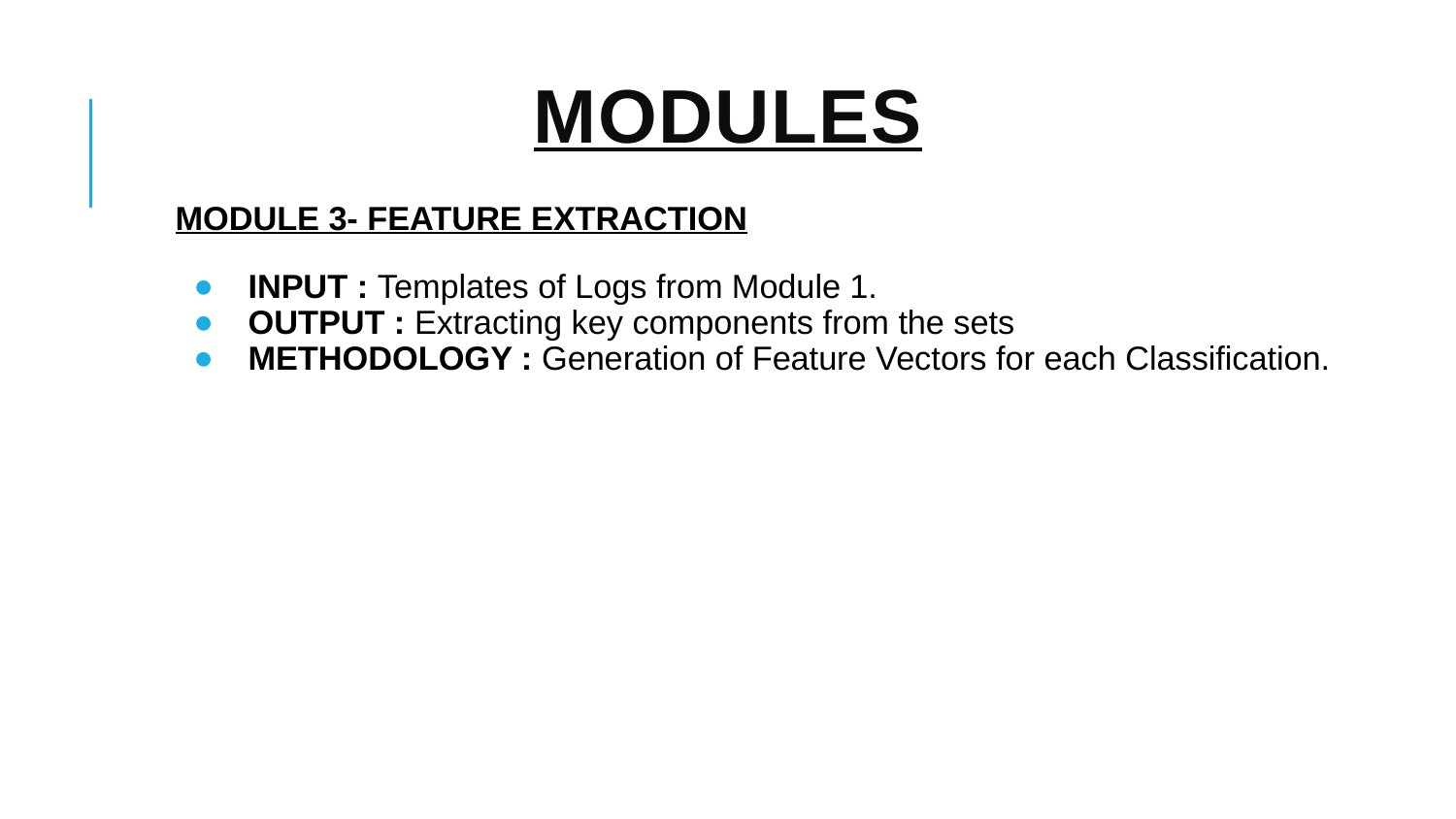

# MODULES
MODULE 3- FEATURE EXTRACTION
INPUT : Templates of Logs from Module 1.
OUTPUT : Extracting key components from the sets
METHODOLOGY : Generation of Feature Vectors for each Classification.